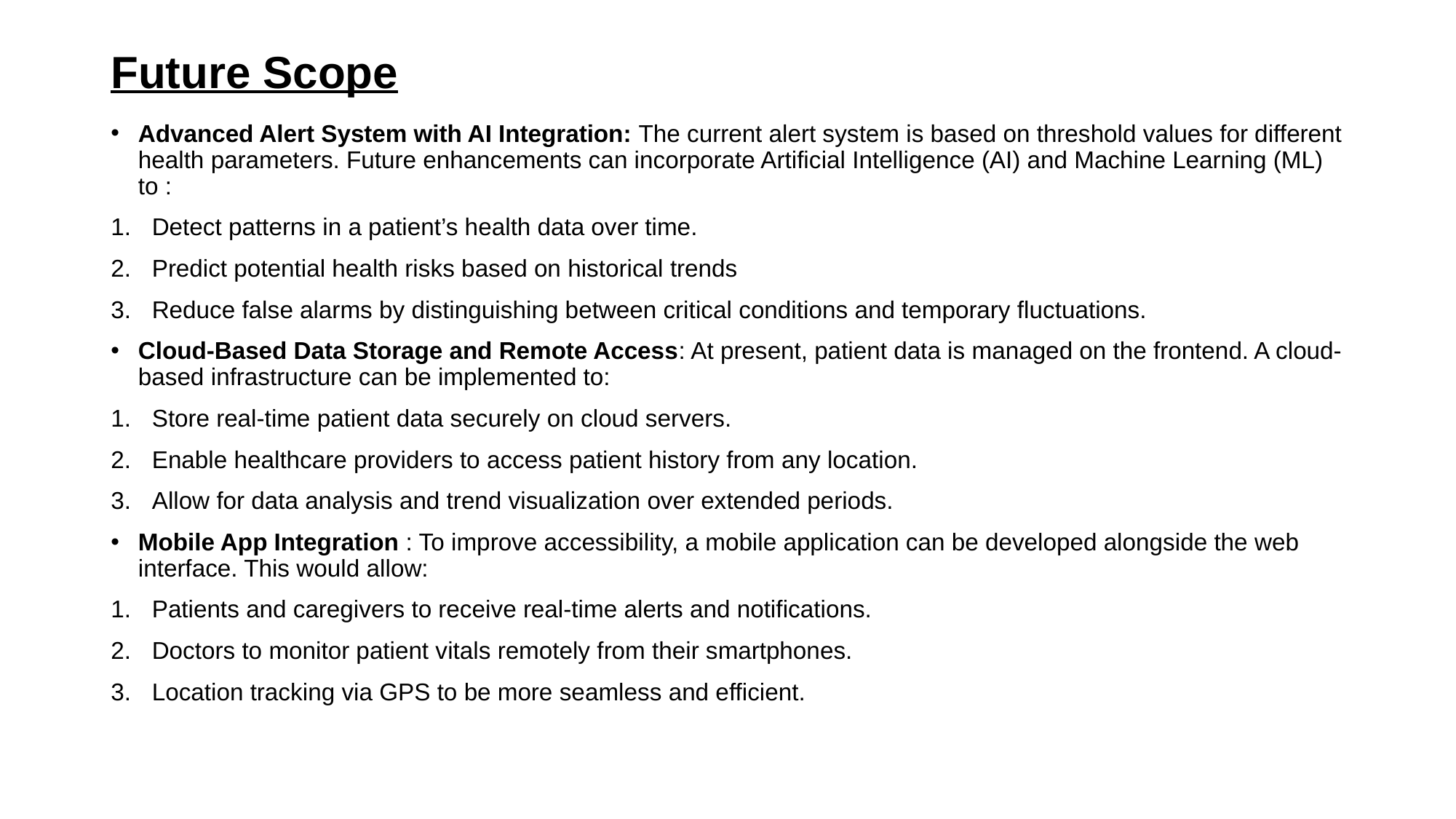

# Future Scope
Advanced Alert System with AI Integration: The current alert system is based on threshold values for different health parameters. Future enhancements can incorporate Artificial Intelligence (AI) and Machine Learning (ML) to :
Detect patterns in a patient’s health data over time.
Predict potential health risks based on historical trends
Reduce false alarms by distinguishing between critical conditions and temporary fluctuations.
Cloud-Based Data Storage and Remote Access: At present, patient data is managed on the frontend. A cloud-based infrastructure can be implemented to:
Store real-time patient data securely on cloud servers.
Enable healthcare providers to access patient history from any location.
Allow for data analysis and trend visualization over extended periods.
Mobile App Integration : To improve accessibility, a mobile application can be developed alongside the web interface. This would allow:
Patients and caregivers to receive real-time alerts and notifications.
Doctors to monitor patient vitals remotely from their smartphones.
Location tracking via GPS to be more seamless and efficient.